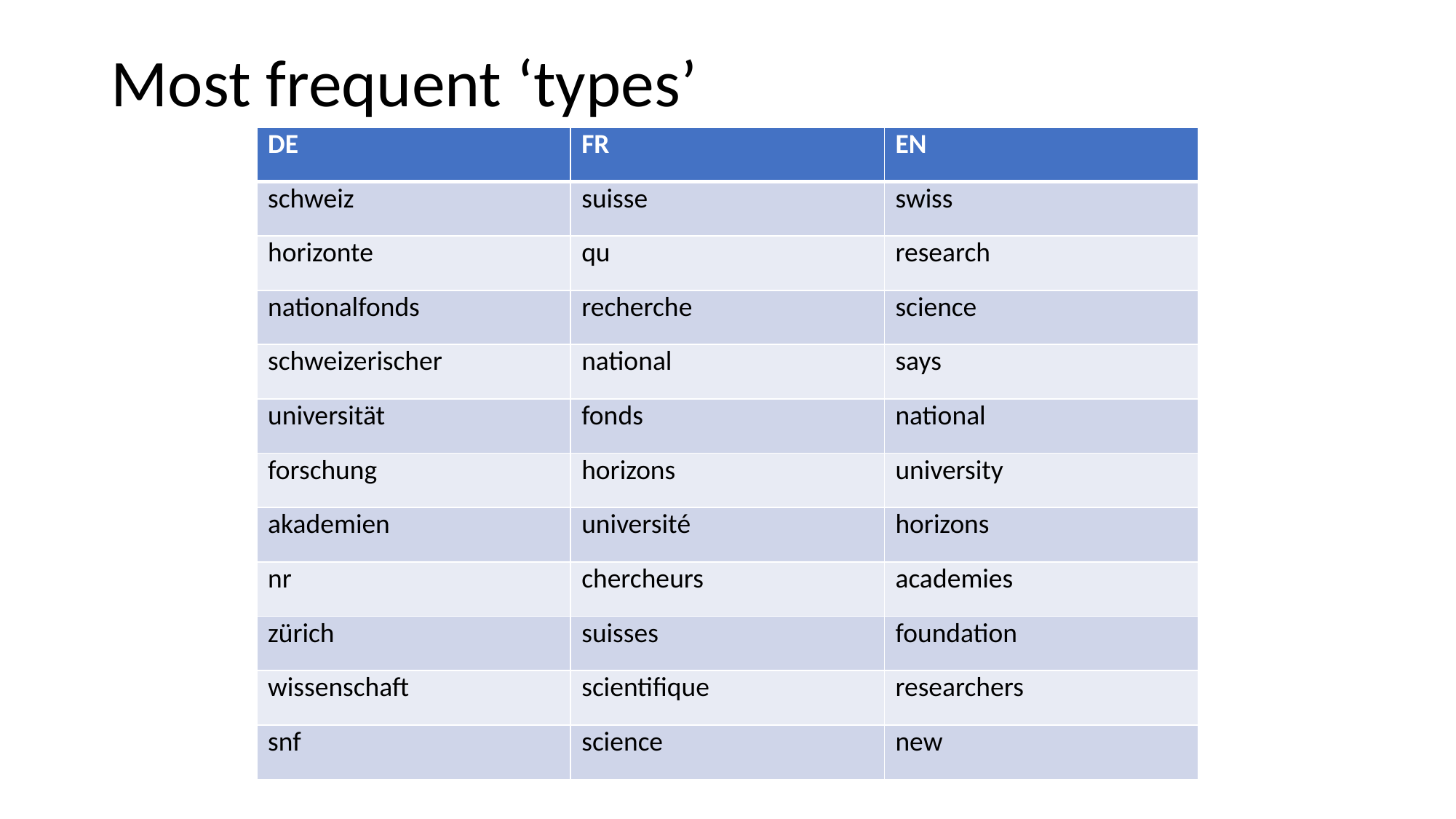

# Most frequent ‘types’
| DE | FR | EN |
| --- | --- | --- |
| schweiz | suisse | swiss |
| horizonte | qu | research |
| nationalfonds | recherche | science |
| schweizerischer | national | says |
| universität | fonds | national |
| forschung | horizons | university |
| akademien | université | horizons |
| nr | chercheurs | academies |
| zürich | suisses | foundation |
| wissenschaft | scientifique | researchers |
| snf | science | new |